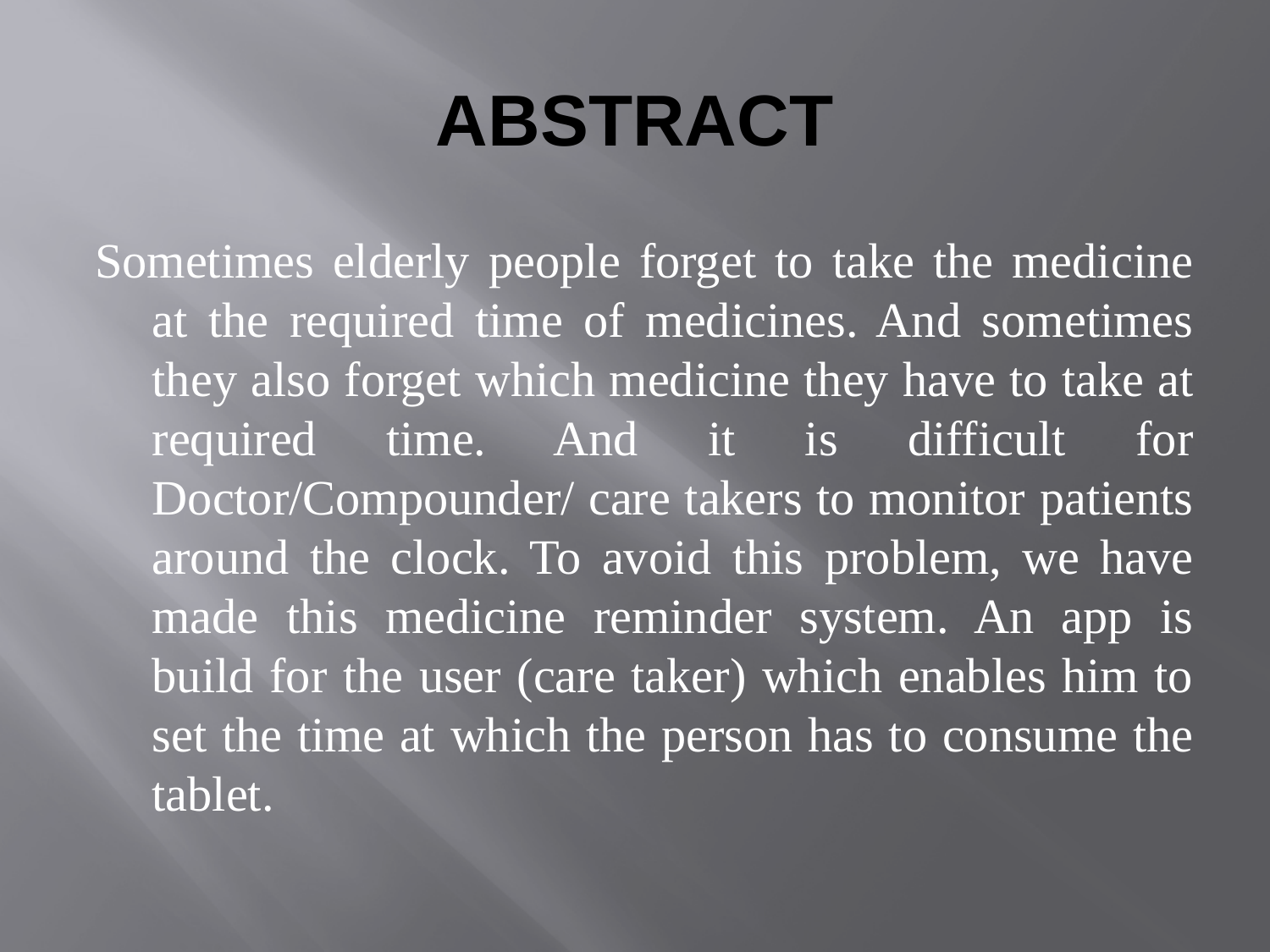

# ABSTRACT
Sometimes elderly people forget to take the medicine at the required time of medicines. And sometimes they also forget which medicine they have to take at required time. And it is difficult for Doctor/Compounder/ care takers to monitor patients around the clock. To avoid this problem, we have made this medicine reminder system. An app is build for the user (care taker) which enables him to set the time at which the person has to consume the tablet.